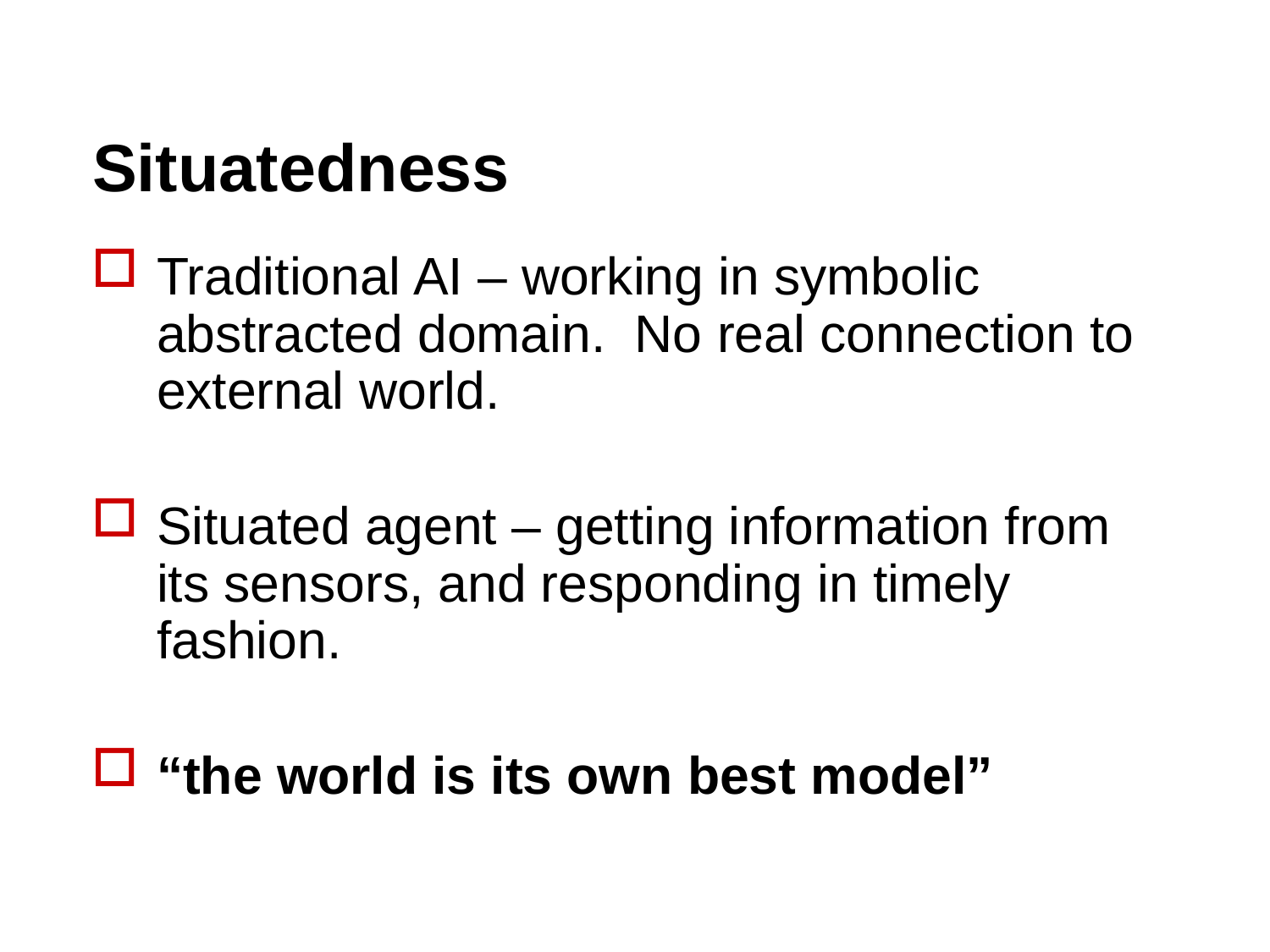

# Situatedness
Traditional AI – working in symbolic abstracted domain.  No real connection to external world.

Situated agent – getting information from its sensors, and responding in timely fashion.

“the world is its own best model”